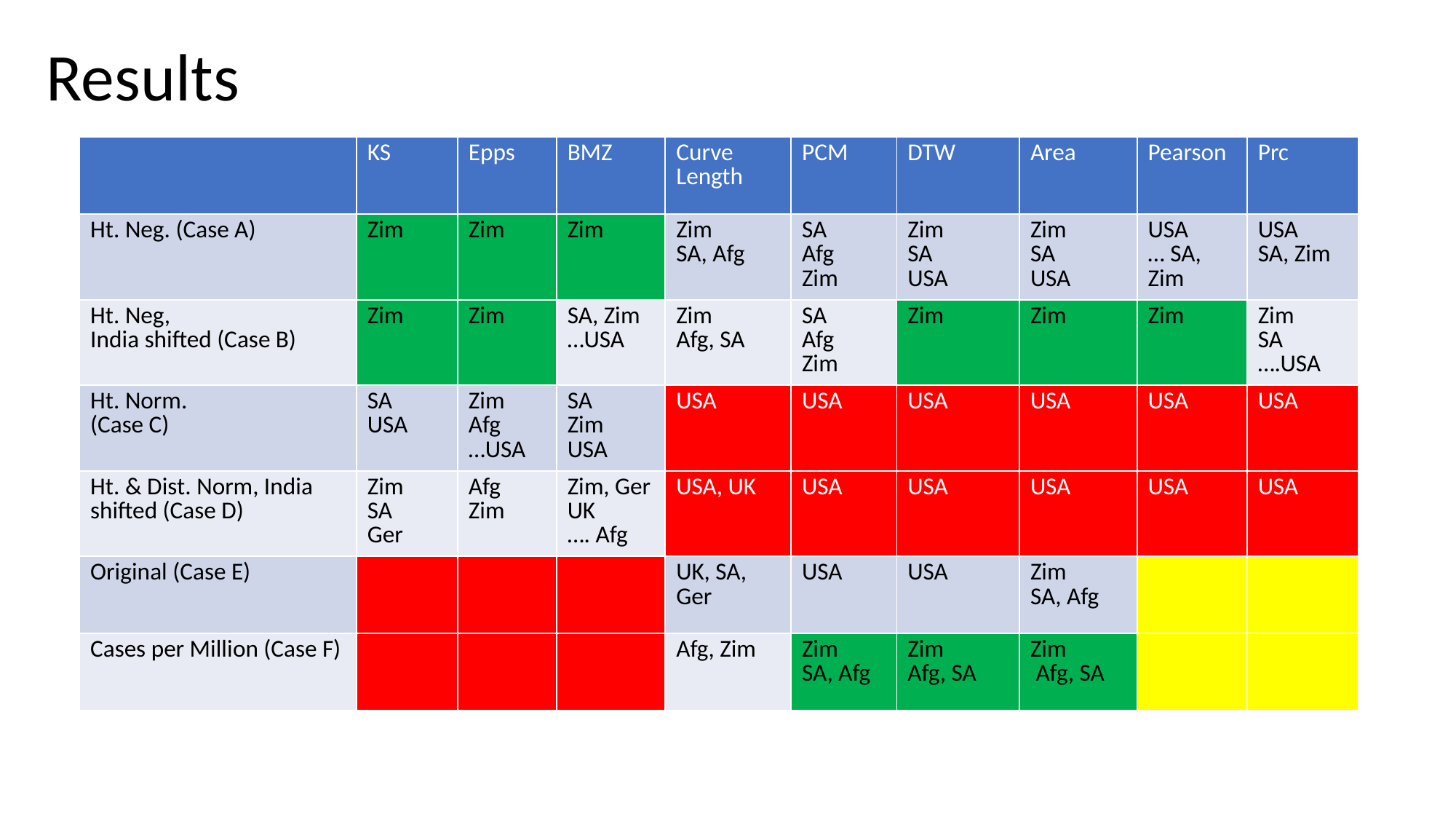

# Results
|  | KS | Epps | BMZ | Curve Length | PCM | DTW | Area | Pearson | Prc |
| --- | --- | --- | --- | --- | --- | --- | --- | --- | --- |
| Ht. Neg. (Case A) | Zim | Zim | Zim | Zim SA, Afg | SA Afg Zim | Zim SA USA | Zim SA USA | USA … SA, Zim | USA SA, Zim |
| Ht. Neg, India shifted (Case B) | Zim | Zim | SA, Zim …USA | Zim Afg, SA | SA Afg Zim | Zim | Zim | Zim | Zim SA ….USA |
| Ht. Norm. (Case C) | SA USA | Zim Afg …USA | SA Zim USA | USA | USA | USA | USA | USA | USA |
| Ht. & Dist. Norm, India shifted (Case D) | Zim SA Ger | Afg Zim | Zim, Ger UK …. Afg | USA, UK | USA | USA | USA | USA | USA |
| Original (Case E) |  |  |  | UK, SA, Ger | USA | USA | Zim SA, Afg |  |  |
| Cases per Million (Case F) |  |  |  | Afg, Zim | Zim SA, Afg | Zim Afg, SA | Zim Afg, SA |  |  |